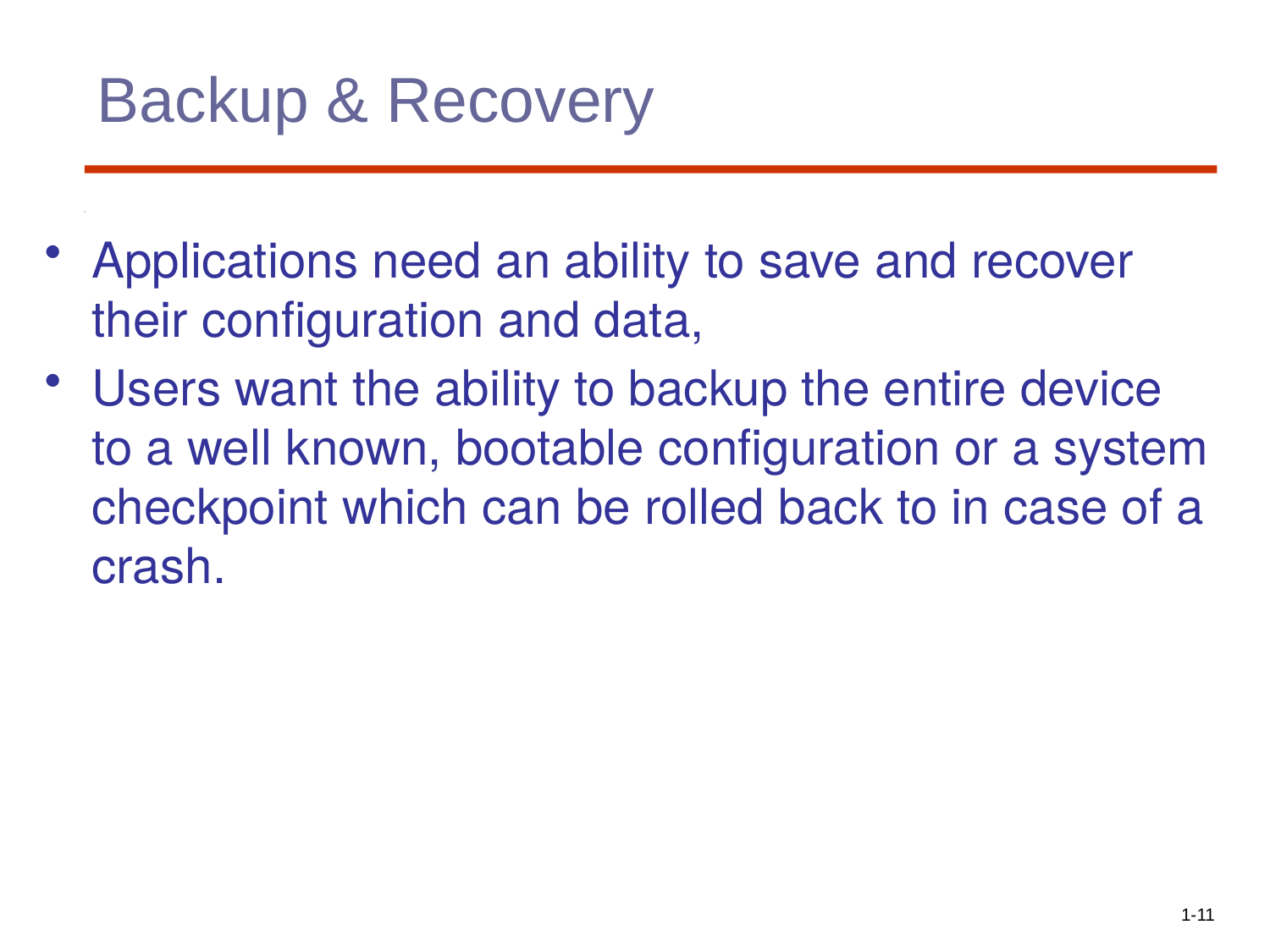

# Backup & Recovery
Applications need an ability to save and recover their configuration and data,
Users want the ability to backup the entire device to a well known, bootable configuration or a system checkpoint which can be rolled back to in case of a crash.
1-11